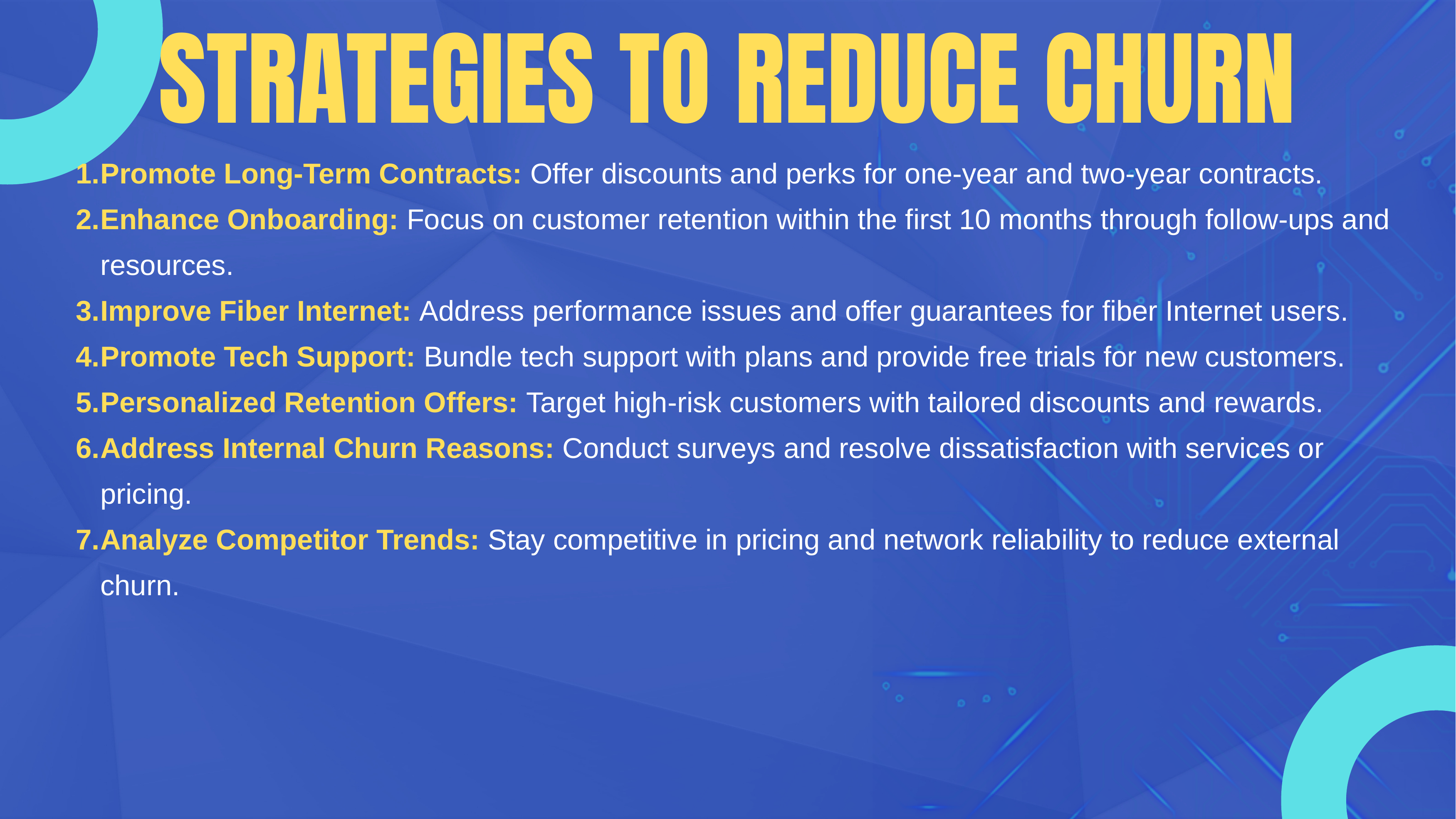

STRATEGIES TO REDUCE CHURN
Promote Long-Term Contracts: Offer discounts and perks for one-year and two-year contracts.
Enhance Onboarding: Focus on customer retention within the first 10 months through follow-ups and resources.
Improve Fiber Internet: Address performance issues and offer guarantees for fiber Internet users.
Promote Tech Support: Bundle tech support with plans and provide free trials for new customers.
Personalized Retention Offers: Target high-risk customers with tailored discounts and rewards.
Address Internal Churn Reasons: Conduct surveys and resolve dissatisfaction with services or pricing.
Analyze Competitor Trends: Stay competitive in pricing and network reliability to reduce external churn.